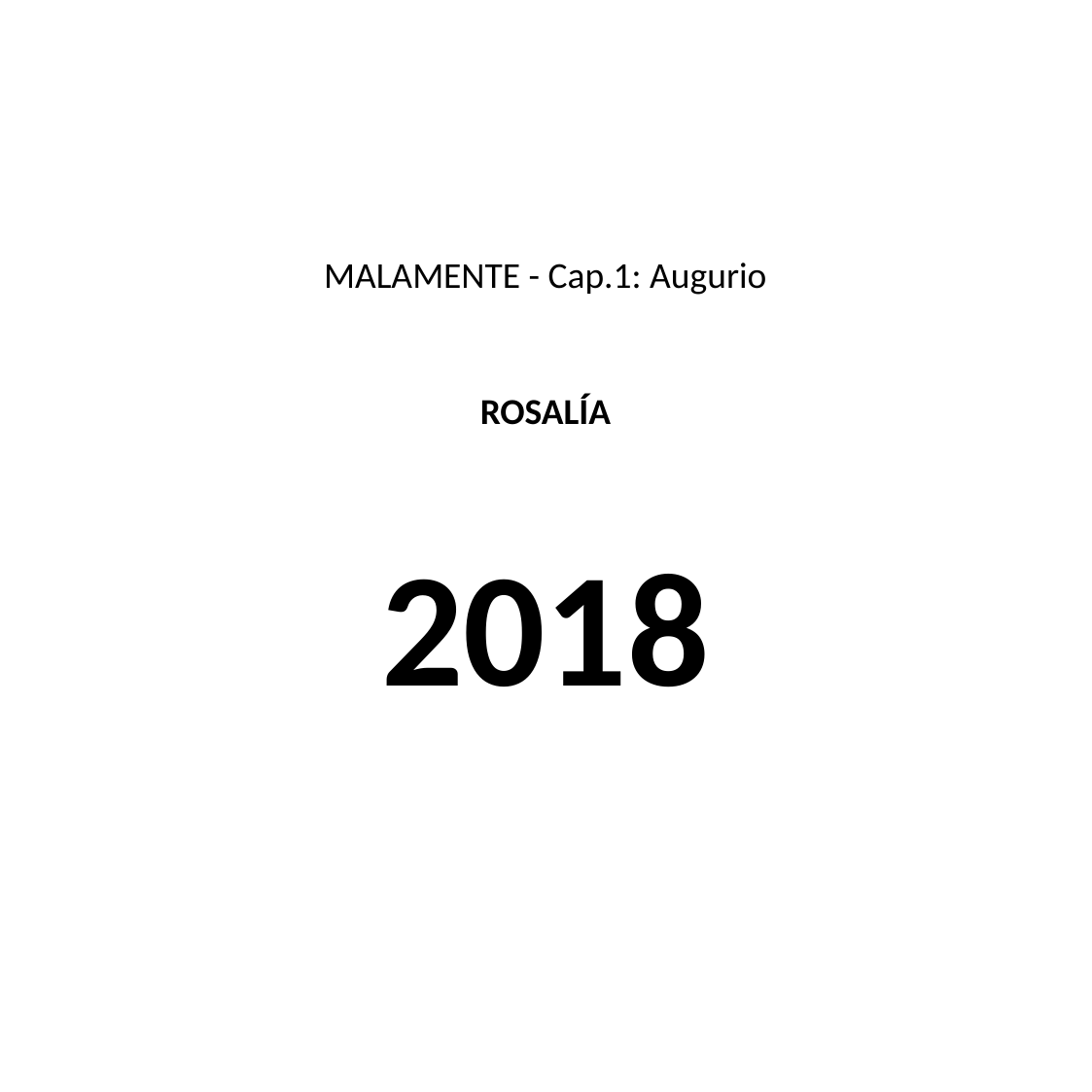

#

MALAMENTE - Cap.1: Augurio

ROSALÍA

2018